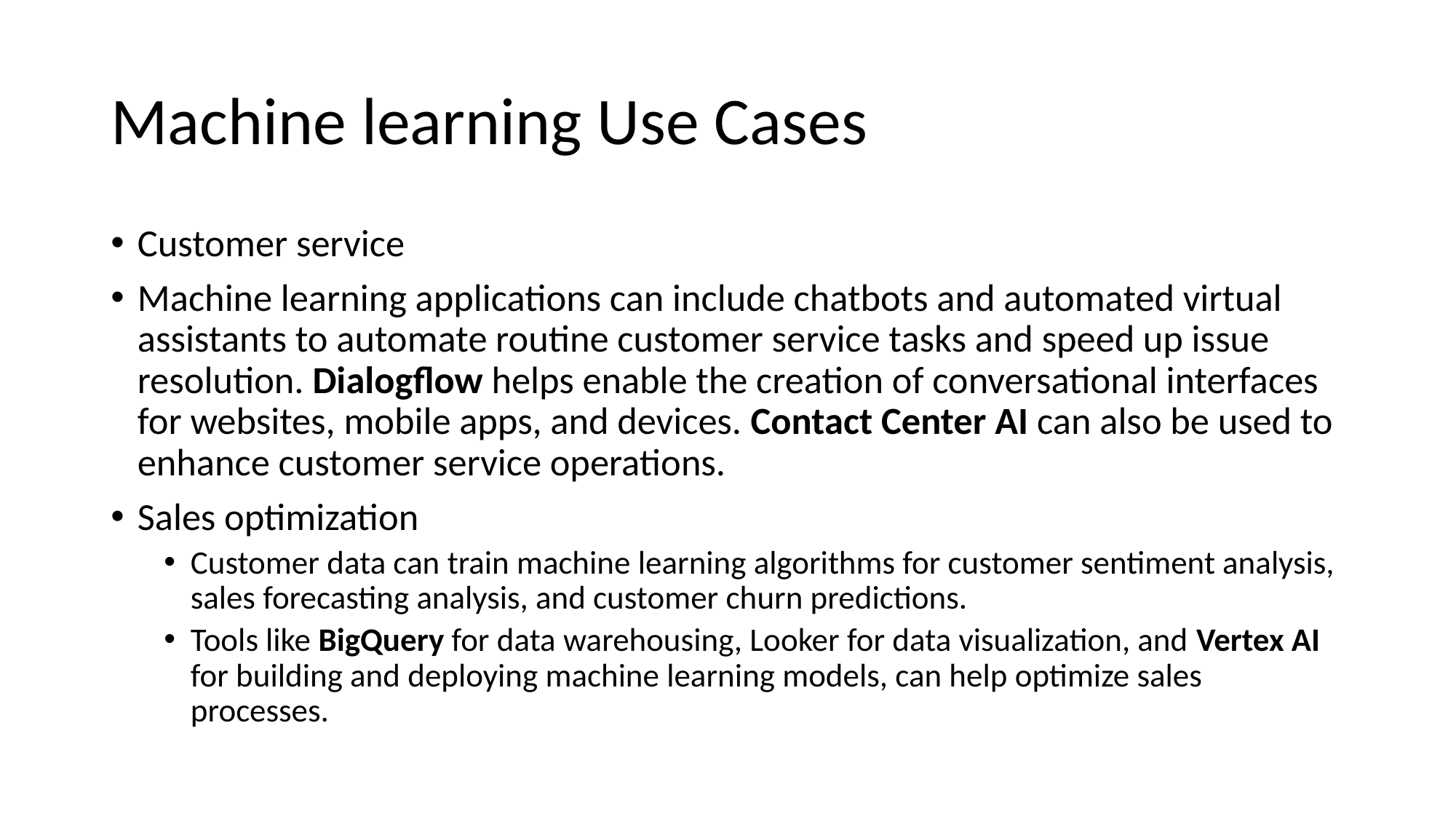

# Machine learning Use Cases
Customer service
Machine learning applications can include chatbots and automated virtual assistants to automate routine customer service tasks and speed up issue resolution. Dialogflow helps enable the creation of conversational interfaces for websites, mobile apps, and devices. Contact Center AI can also be used to enhance customer service operations.
Sales optimization
Customer data can train machine learning algorithms for customer sentiment analysis, sales forecasting analysis, and customer churn predictions.
Tools like BigQuery for data warehousing, Looker for data visualization, and Vertex AI for building and deploying machine learning models, can help optimize sales processes.